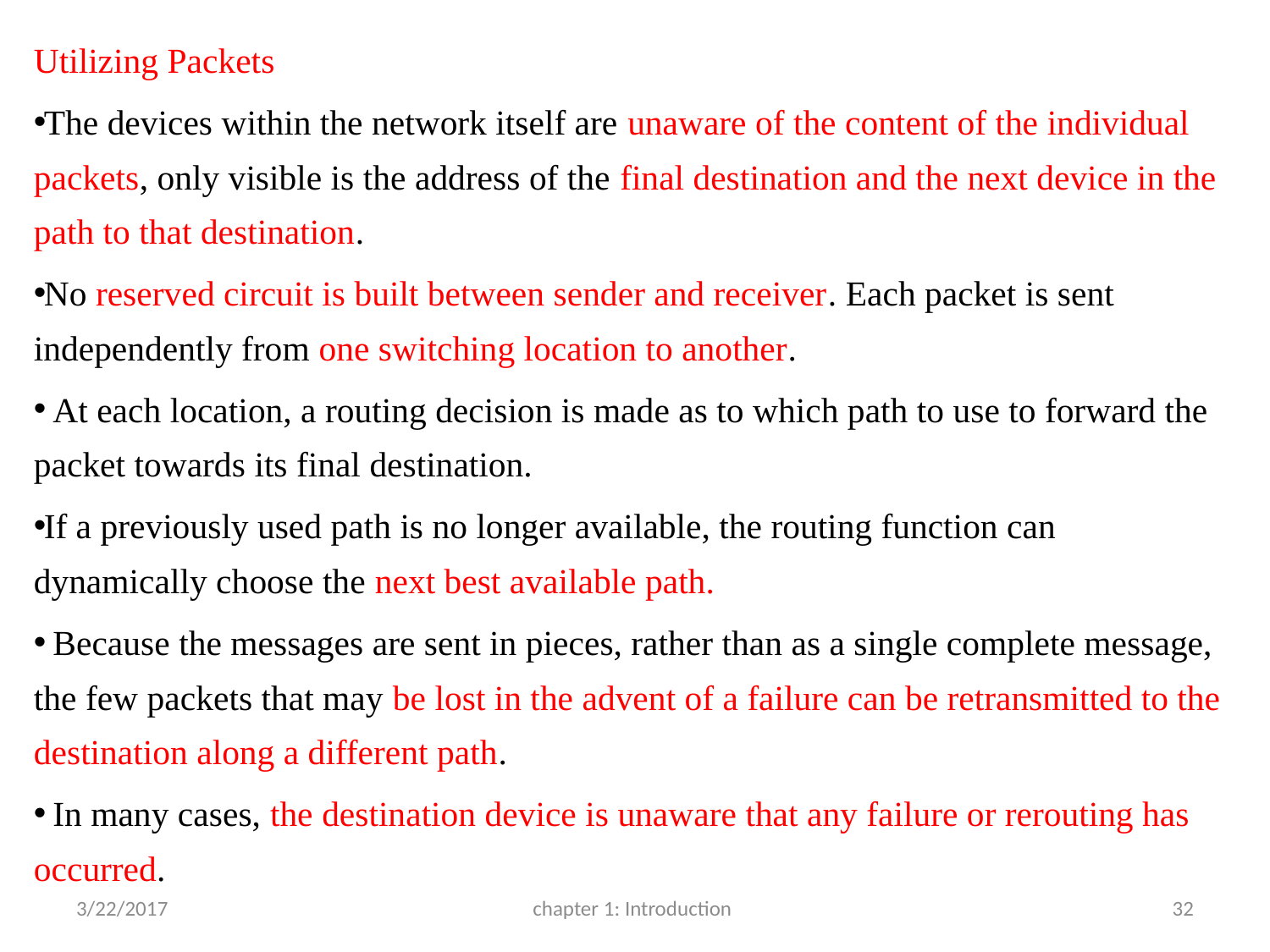

Utilizing Packets
The devices within the network itself are unaware of the content of the individual packets, only visible is the address of the final destination and the next device in the path to that destination.
No reserved circuit is built between sender and receiver. Each packet is sent independently from one switching location to another.
 At each location, a routing decision is made as to which path to use to forward the packet towards its final destination.
If a previously used path is no longer available, the routing function can dynamically choose the next best available path.
 Because the messages are sent in pieces, rather than as a single complete message, the few packets that may be lost in the advent of a failure can be retransmitted to the destination along a different path.
 In many cases, the destination device is unaware that any failure or rerouting has occurred.
3/22/2017
chapter 1: Introduction
32